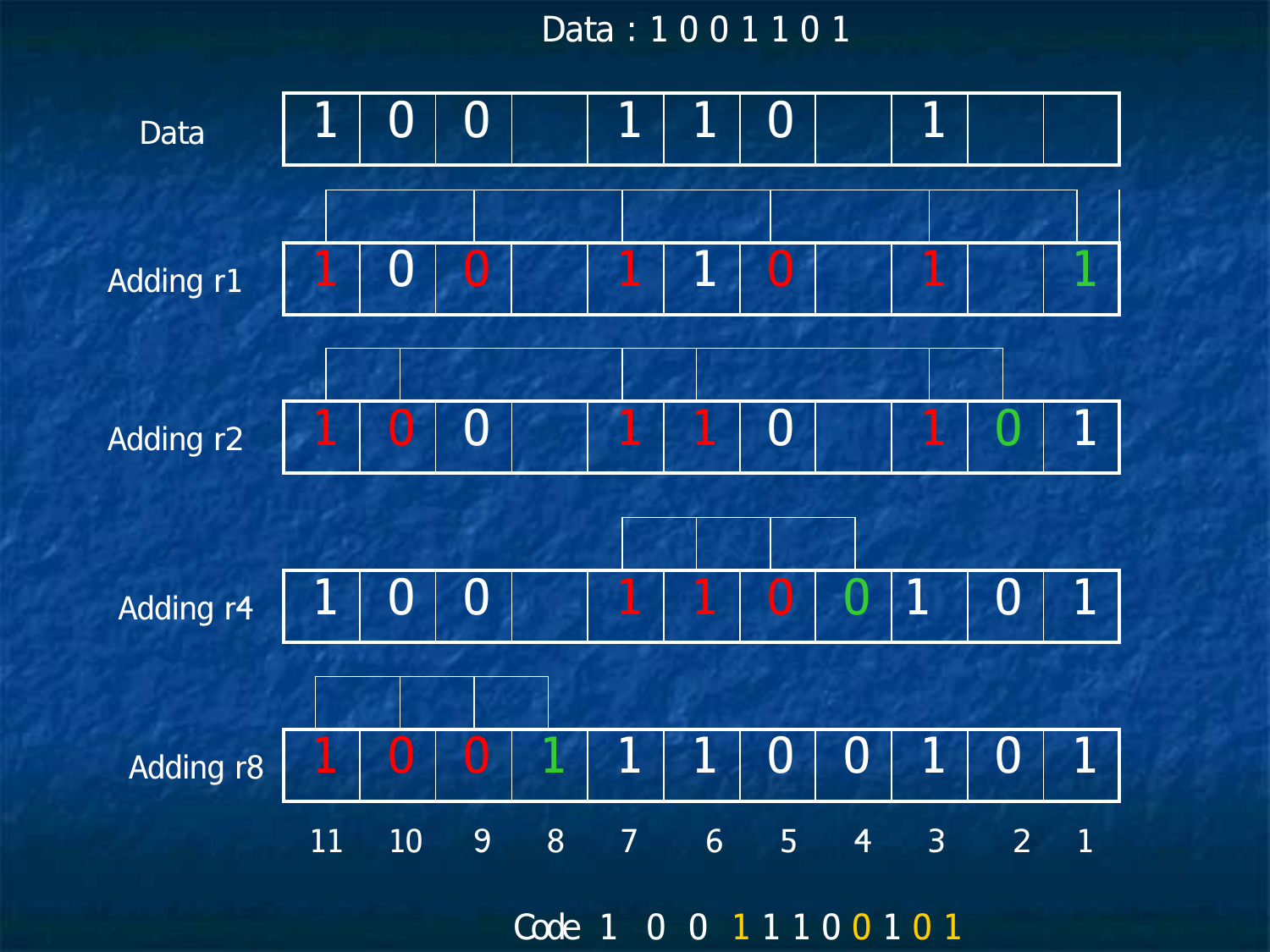

# Data : 1 0 0 1 1 0 1
| 1 | 0 | 0 |  | 1 | 1 | 0 |  | 1 |  |  |
| --- | --- | --- | --- | --- | --- | --- | --- | --- | --- | --- |
Data
|  |  |  |  |  |  |  |  |  |  |  |  |  |  |  |  |  |
| --- | --- | --- | --- | --- | --- | --- | --- | --- | --- | --- | --- | --- | --- | --- | --- | --- |
| 1 |  | 0 | 0 |  |  | 1 |  | 1 | 0 |  |  | 1 |  |  | 1 |  |
Adding r1
|  |  |  |  |  |  |  |  |  |  |  |  |  |  |  |  |  |
| --- | --- | --- | --- | --- | --- | --- | --- | --- | --- | --- | --- | --- | --- | --- | --- | --- |
| 1 |  | 0 |  | 0 |  | 1 |  | 1 |  | 0 |  | 1 |  | 0 |  | 1 |
Adding r2
|  |  |  |  |  |  |  |  |  |  |  |  |  |  |  |
| --- | --- | --- | --- | --- | --- | --- | --- | --- | --- | --- | --- | --- | --- | --- |
| 1 | 0 | 0 |  | 1 |  | 1 |  | 0 |  | 0 |  | 1 | 0 | 1 |
Adding r4
|  |  |  |  |  |  |  |  |  |  |  |  |  |  |  |
| --- | --- | --- | --- | --- | --- | --- | --- | --- | --- | --- | --- | --- | --- | --- |
| 1 |  | 0 |  | 0 |  | 1 |  | 1 | 1 | 0 | 0 | 1 | 0 | 1 |
Adding r8
11	10	9	8	7	6	5	4	3	2	1

Code   1        0        0    1 1 1 0 0 1 0 1